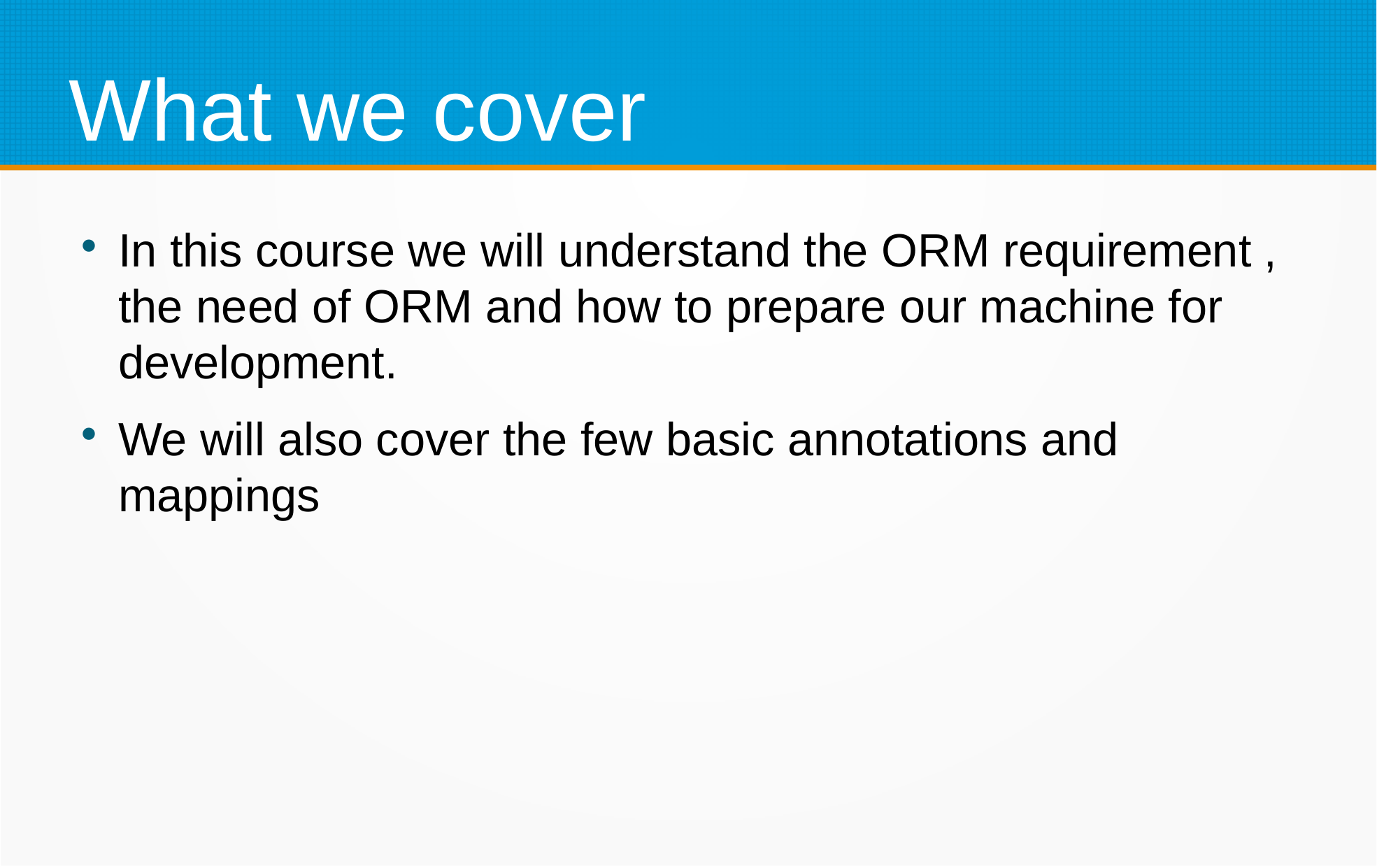

What we cover
In this course we will understand the ORM requirement , the need of ORM and how to prepare our machine for development.
We will also cover the few basic annotations and mappings